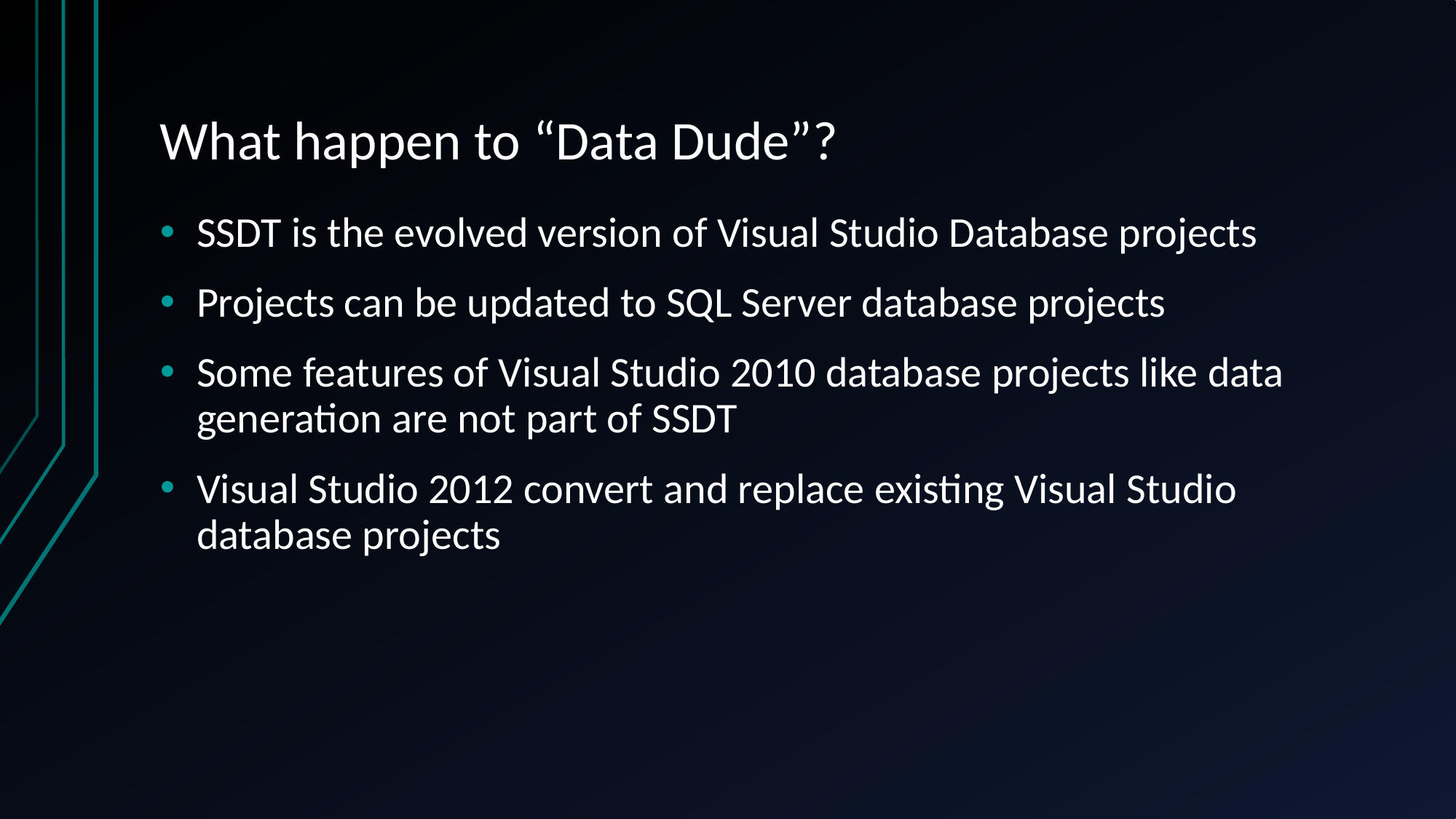

# What happen to “Data Dude”?
SSDT is the evolved version of Visual Studio Database projects
Projects can be updated to SQL Server database projects
Some features of Visual Studio 2010 database projects like data generation are not part of SSDT
Visual Studio 2012 convert and replace existing Visual Studio database projects